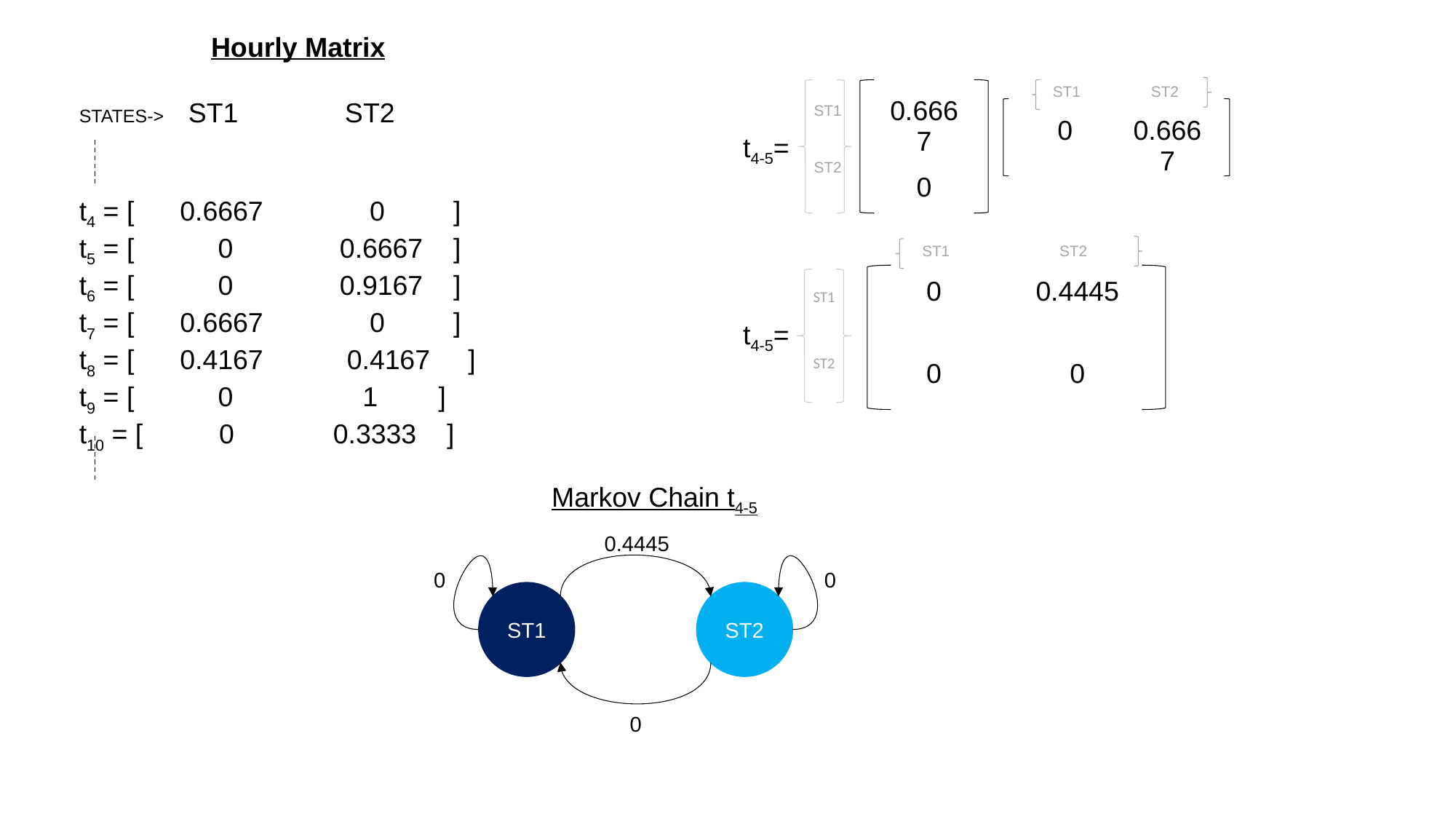

Hourly Matrix

STATES->	ST1              ST2

t4 = [      0.6667              0         ]
t5 = [           0              0.6667    ]
t6 = [           0              0.9167    ]
t7 = [      0.6667              0         ]
t8 = [      0.4167           0.4167     ]
t9 = [           0                 1        ]
t10 = [          0             0.3333    ]

| ST1 | ST2 |
| --- | --- |

| ST1 |
| --- |
| ST2 |
| 0.6667 |
| --- |
| 0 |

| 0 | 0.6667 |
| --- | --- |
t4-5=
| ST1 | ST2 |
| --- | --- |

| ST1 |
| --- |
| ST2 |

| 0 | 0.4445 |
| --- | --- |
| 0 | 0 |
t4-5=
Markov Chain t4-5
0.4445
0
0
ST1
ST2
0